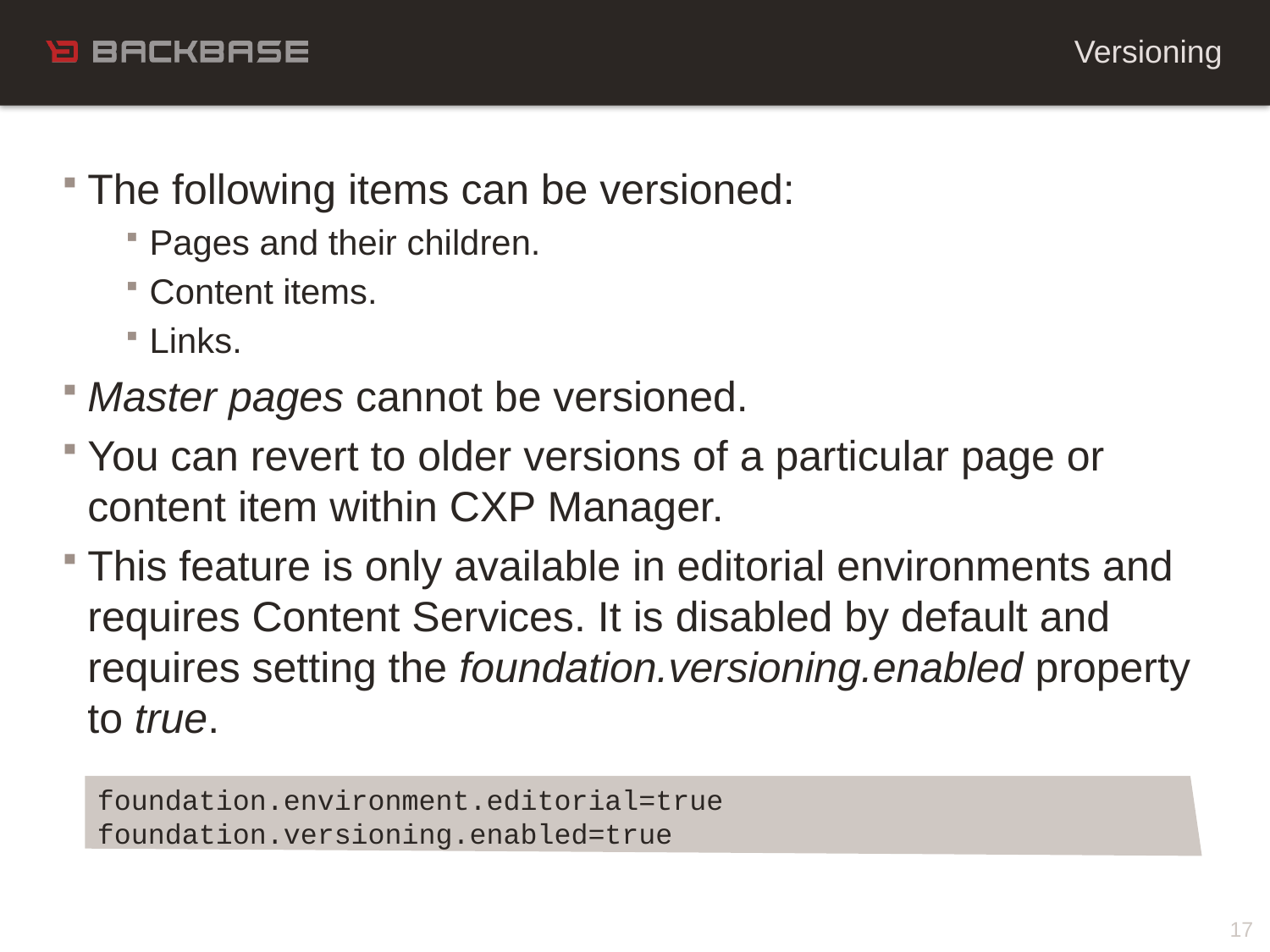

Versioning
The following items can be versioned:
Pages and their children.
Content items.
Links.
Master pages cannot be versioned.
You can revert to older versions of a particular page or content item within CXP Manager.
This feature is only available in editorial environments and requires Content Services. It is disabled by default and requires setting the foundation.versioning.enabled property to true.

foundation.environment.editorial=true
foundation.versioning.enabled=true
17